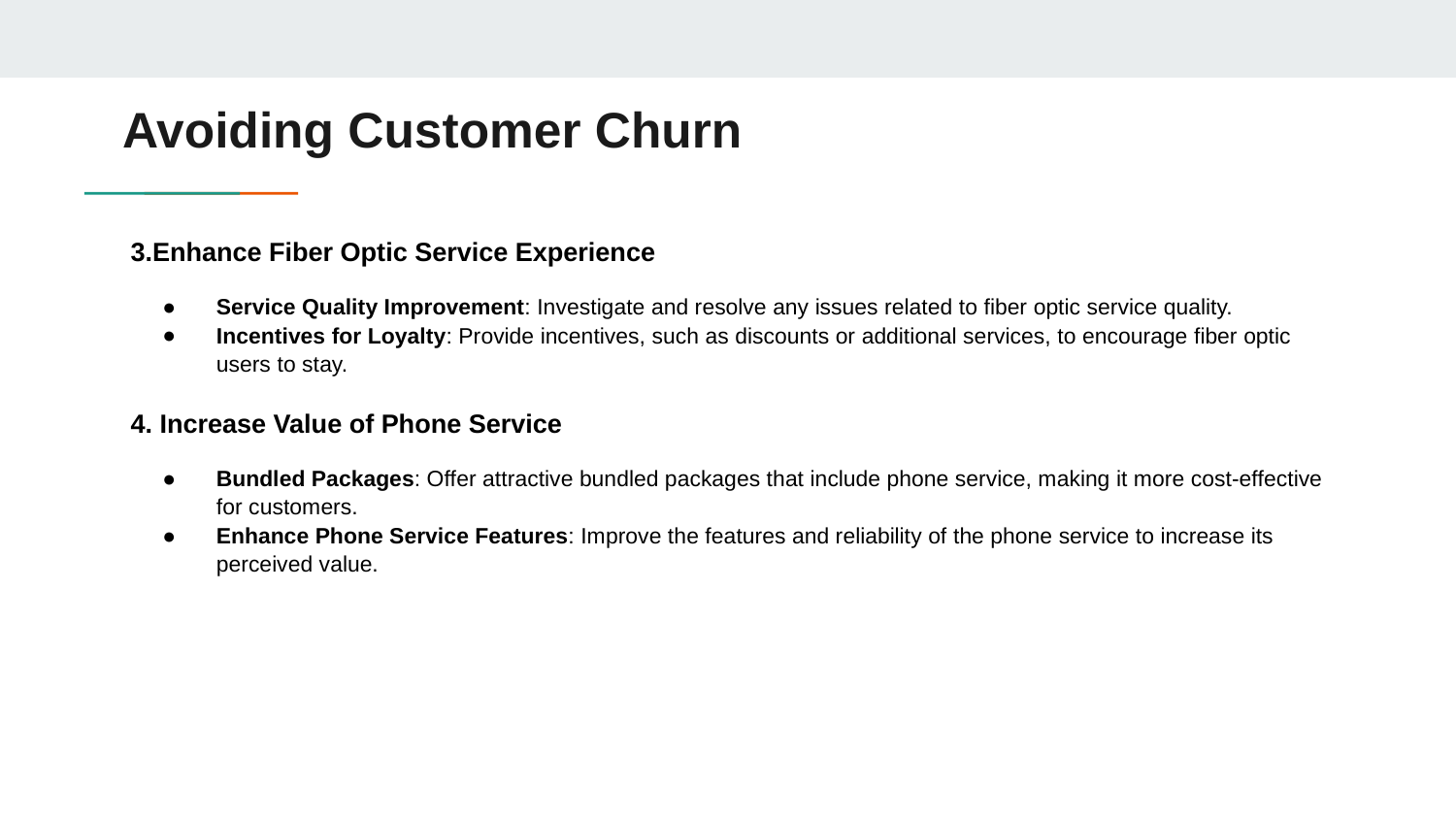

# Avoiding Customer Churn
3.Enhance Fiber Optic Service Experience
Service Quality Improvement: Investigate and resolve any issues related to fiber optic service quality.
Incentives for Loyalty: Provide incentives, such as discounts or additional services, to encourage fiber optic users to stay.
4. Increase Value of Phone Service
Bundled Packages: Offer attractive bundled packages that include phone service, making it more cost-effective for customers.
Enhance Phone Service Features: Improve the features and reliability of the phone service to increase its perceived value.